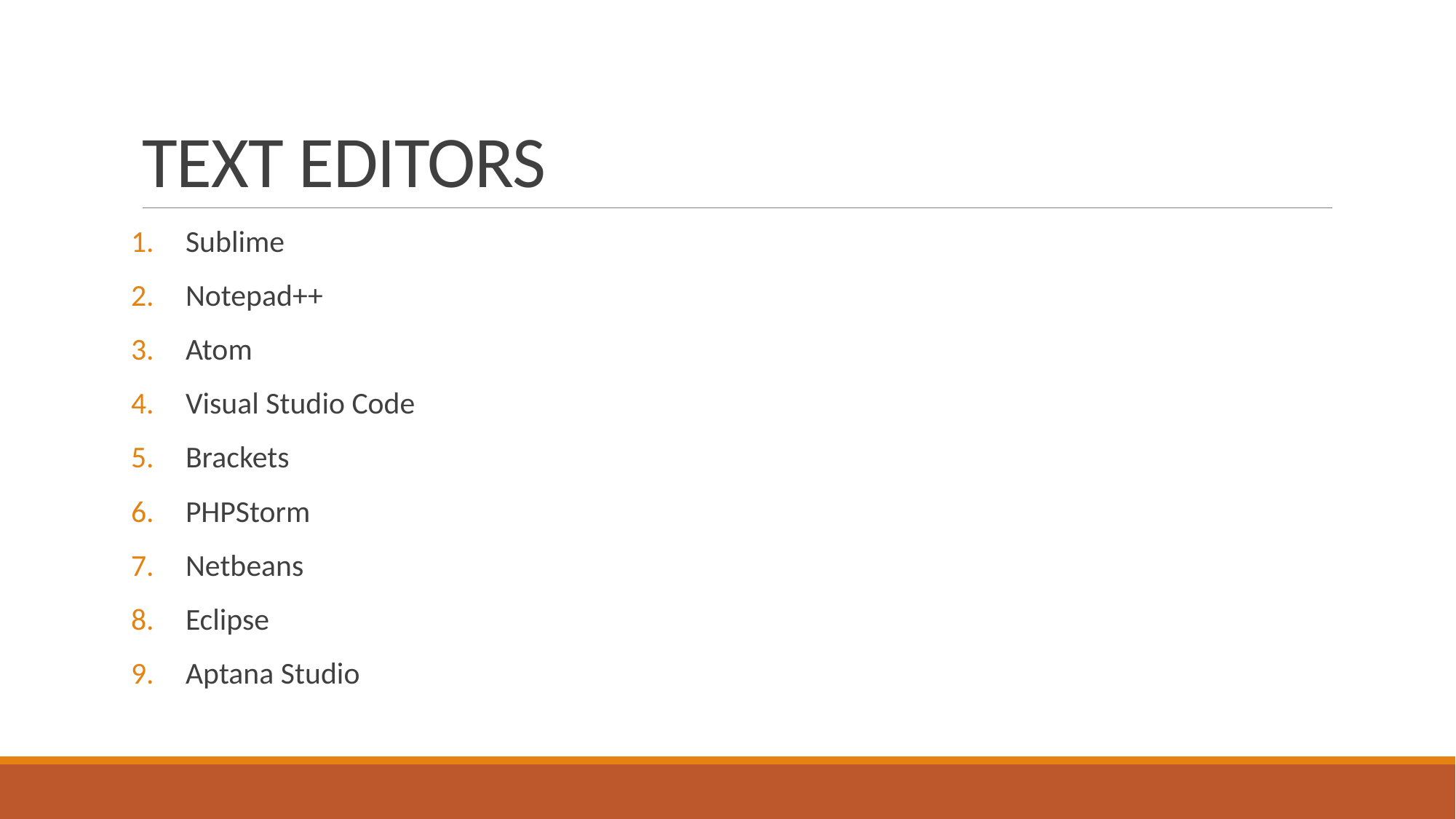

# TEXT EDITORS
Sublime
Notepad++
Atom
Visual Studio Code
Brackets
PHPStorm
Netbeans
Eclipse
Aptana Studio